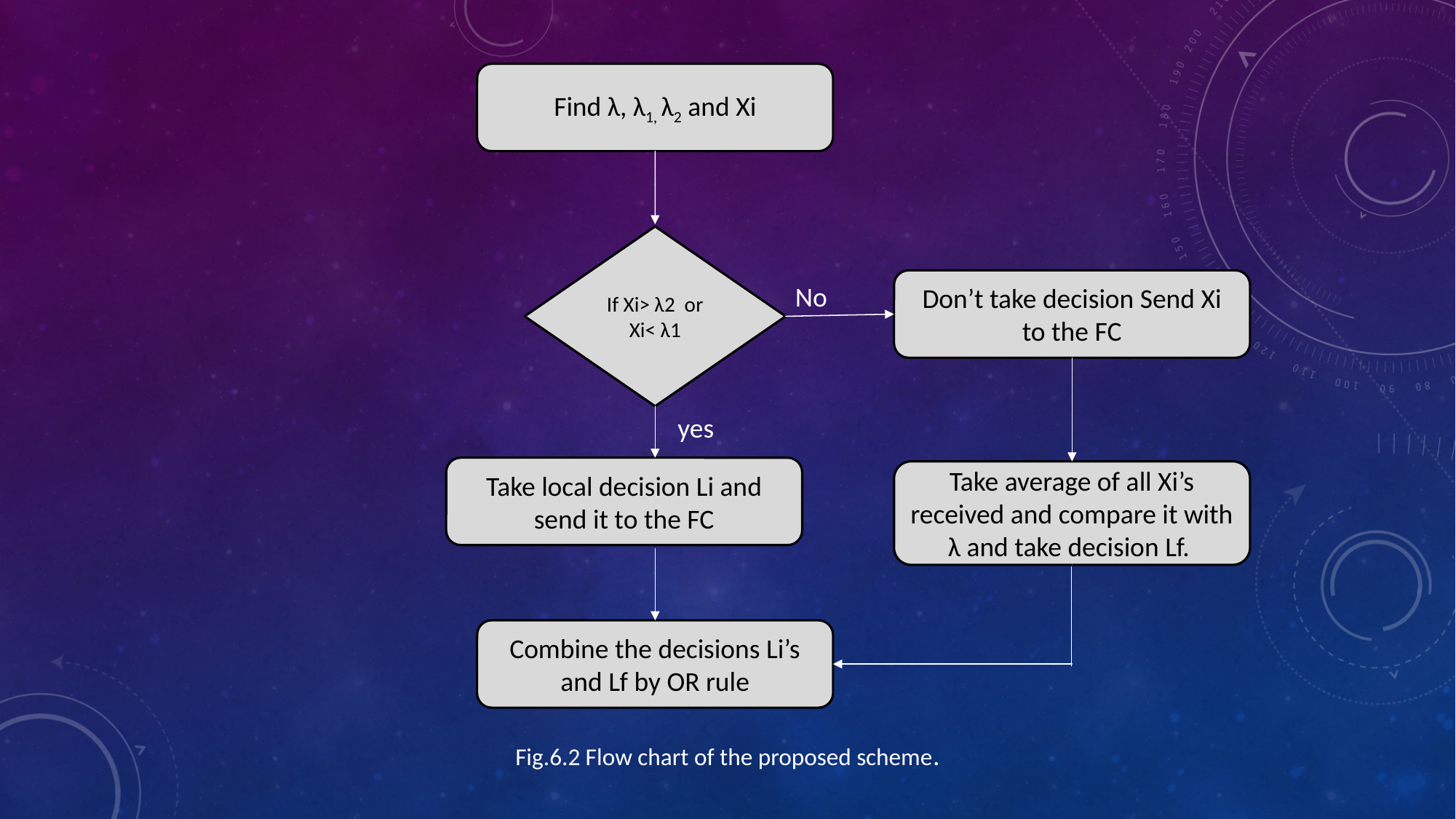

No

                                                                                                       yes

Fig.6.2 Flow chart of the proposed scheme.
Find λ, λ1, λ2 and Xi
If Xi> λ2  or Xi< λ1
Don’t take decision Send Xi to the FC
Take local decision Li and send it to the FC
Take average of all Xi’s received and compare it with λ and take decision Lf.
Combine the decisions Li’s and Lf by OR rule